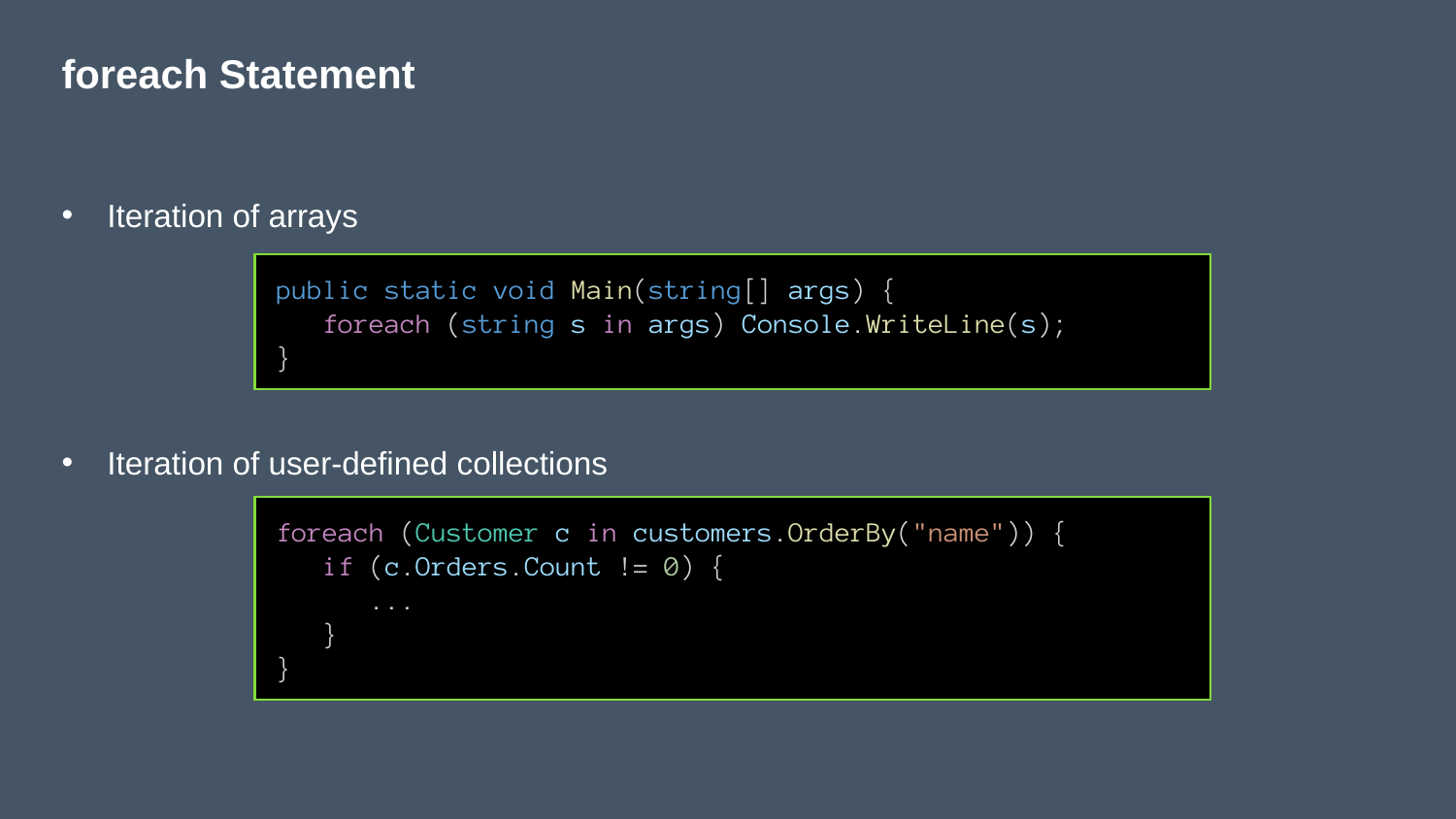

# foreach Statement
Iteration of arrays

Iteration of user-defined collections
public static void Main(string[] args) {
   foreach (string s in args) Console.WriteLine(s);
}
foreach (Customer c in customers.OrderBy("name")) {
   if (c.Orders.Count != 0) {
      ...
   }
}